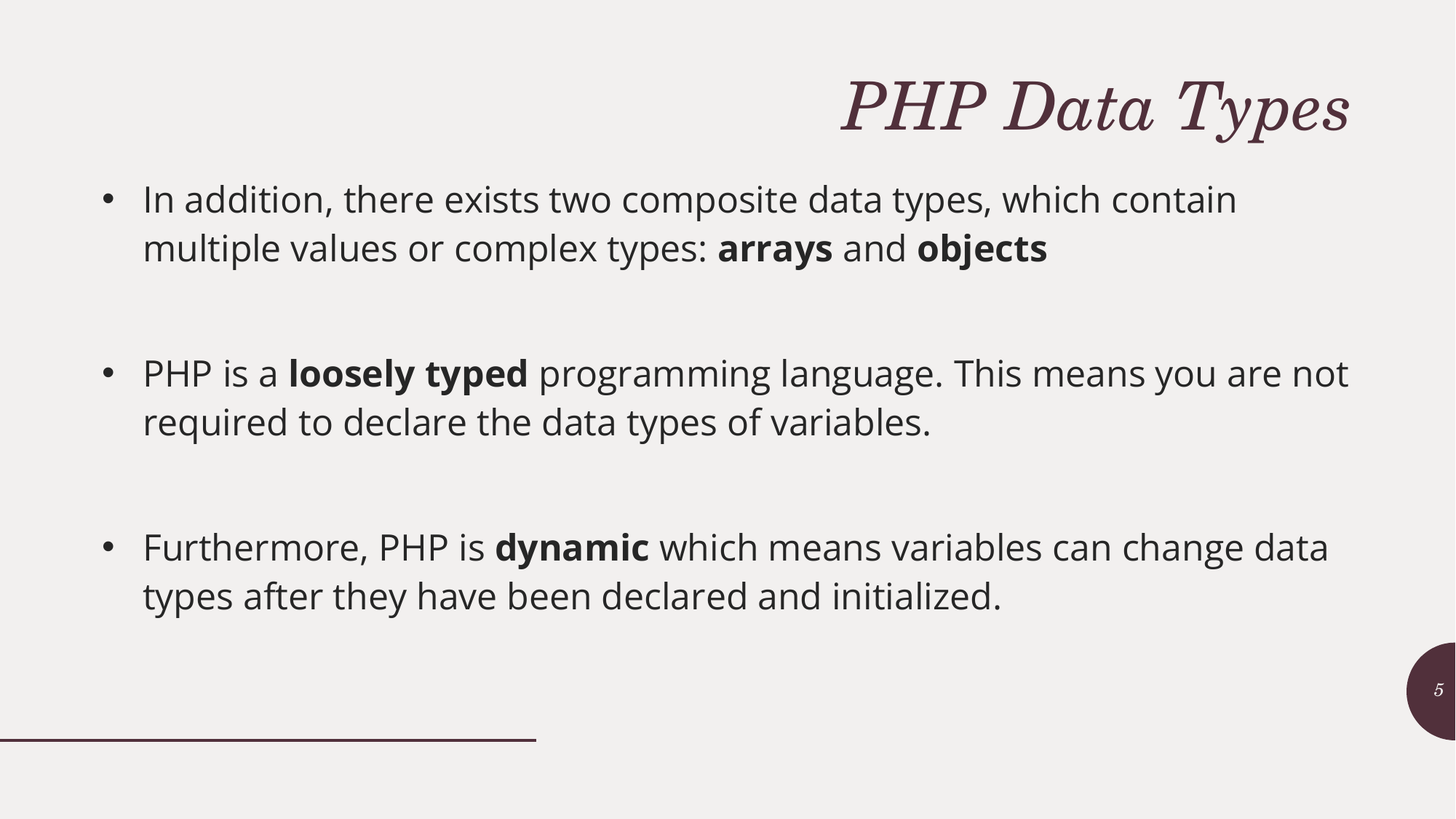

# PHP Data Types
In addition, there exists two composite data types, which contain multiple values or complex types: arrays and objects

PHP is a loosely typed programming language. This means you are not required to declare the data types of variables.

Furthermore, PHP is dynamic which means variables can change data types after they have been declared and initialized.
5